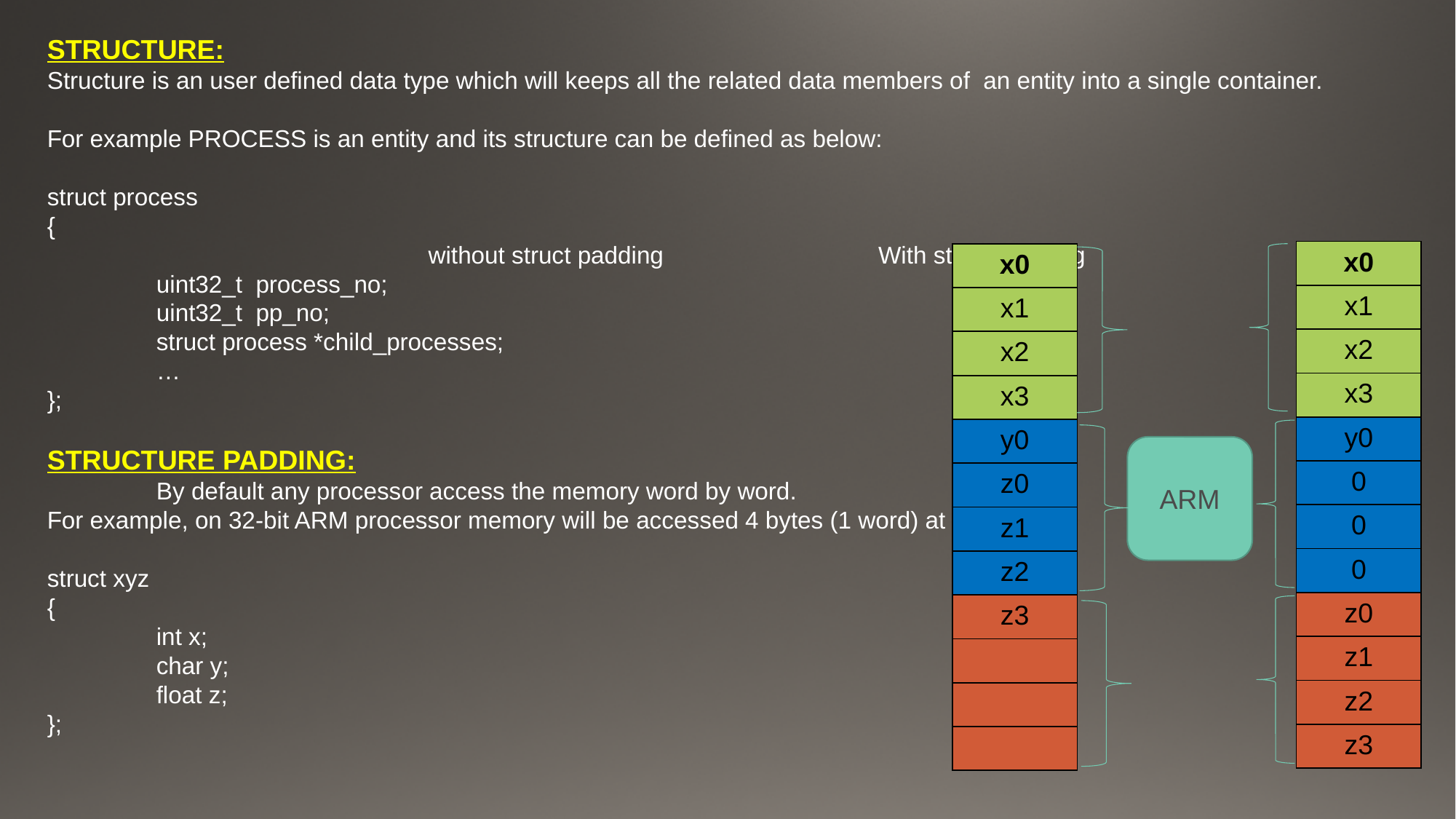

STRUCTURE:
Structure is an user defined data type which will keeps all the related data members of  an entity into a single container.

For example PROCESS is an entity and its structure can be defined as below:

struct process
{															        without struct padding		          With struct padding
	uint32_t  process_no;
	uint32_t  pp_no;
	struct process *child_processes;
	…
};

STRUCTURE PADDING:
	By default any processor access the memory word by word.
For example, on 32-bit ARM processor memory will be accessed 4 bytes (1 word) at a time.

struct xyz
{
	int x;
	char y;
	float z;
};

| x0 |
| --- |
| x1 |
| x2 |
| x3 |
| y0 |
| 0 |
| 0 |
| 0 |
| z0 |
| z1 |
| z2 |
| z3 |
| x0 |
| --- |
| x1 |
| x2 |
| x3 |
| y0 |
| z0 |
| z1 |
| z2 |
| z3 |
|  |
|  |
|  |

ARM